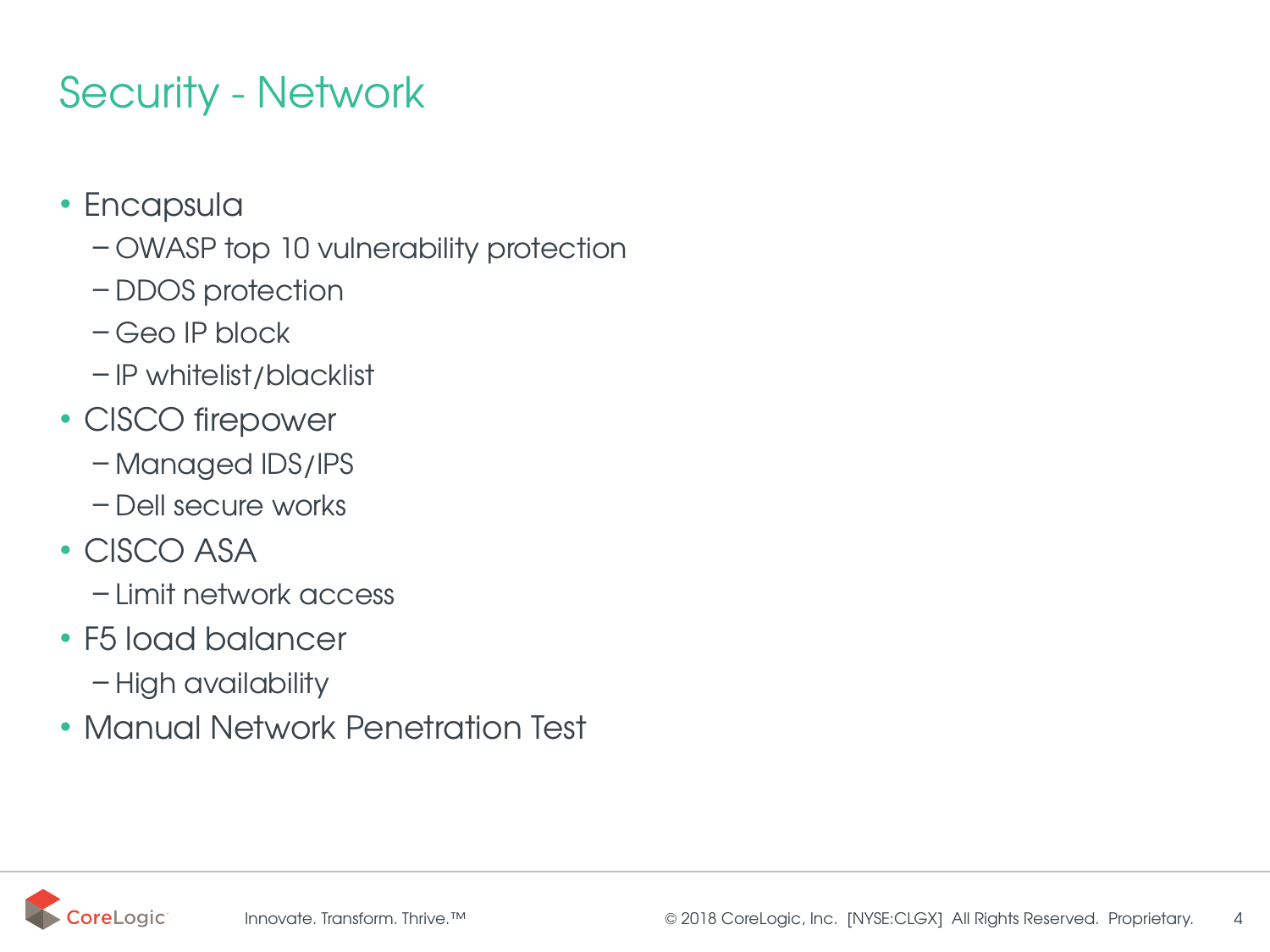

Security - Network

Encapsula
OWASP top 10 vulnerability protection
DDOS protection
Geo IP block
IP whitelist/blacklist
CISCO firepower
Managed IDS/IPS
Dell secure works
CISCO ASA
Limit network access
F5 load balancer
High availability
Manual Network Penetration Test
4